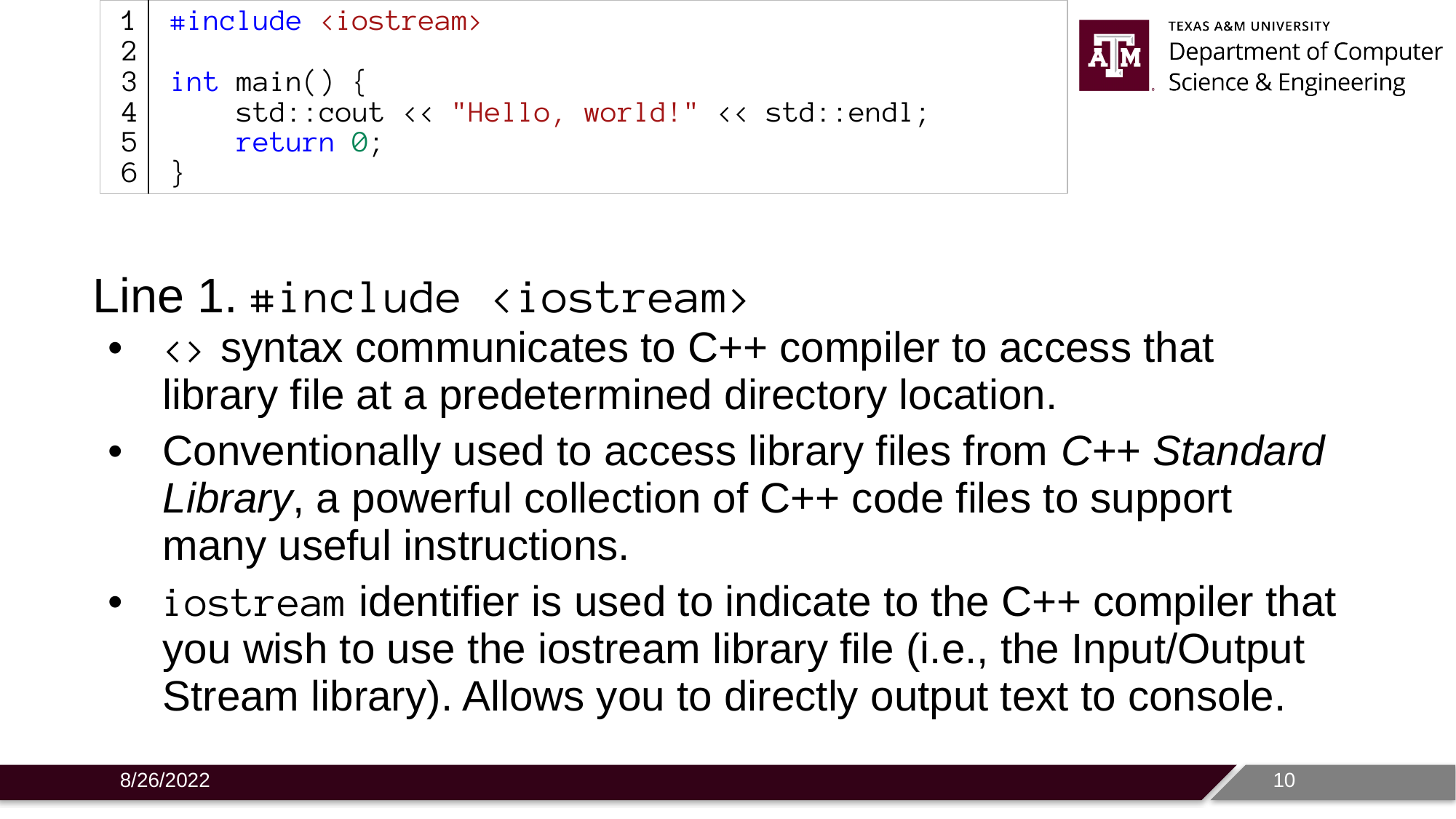

| 1 2 3 4 5 6 | #include <iostream>   int main() {     std::cout << "Hello, world!" << std::endl;     return 0; } |
| --- | --- |
# Line 1. #include <iostream>
<> syntax communicates to C++ compiler to access that library file at a predetermined directory location.
Conventionally used to access library files from C++ Standard Library, a powerful collection of C++ code files to support many useful instructions.
iostream identifier is used to indicate to the C++ compiler that you wish to use the iostream library file (i.e., the Input/Output Stream library). Allows you to directly output text to console.